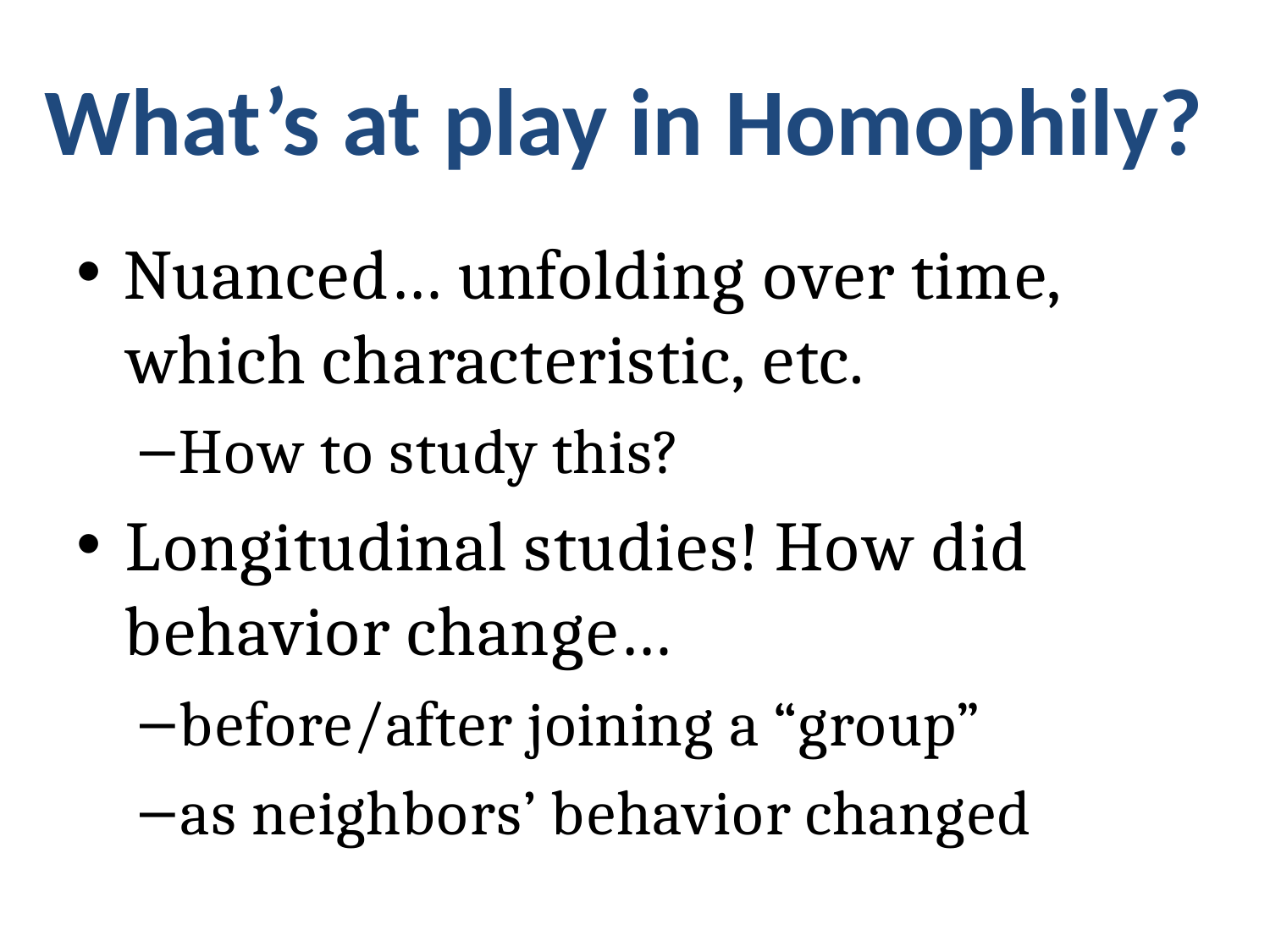

# What’s at play in Homophily?
Nuanced… unfolding over time, which characteristic, etc.
How to study this?
Longitudinal studies! How did behavior change…
before/after joining a “group”
as neighbors’ behavior changed